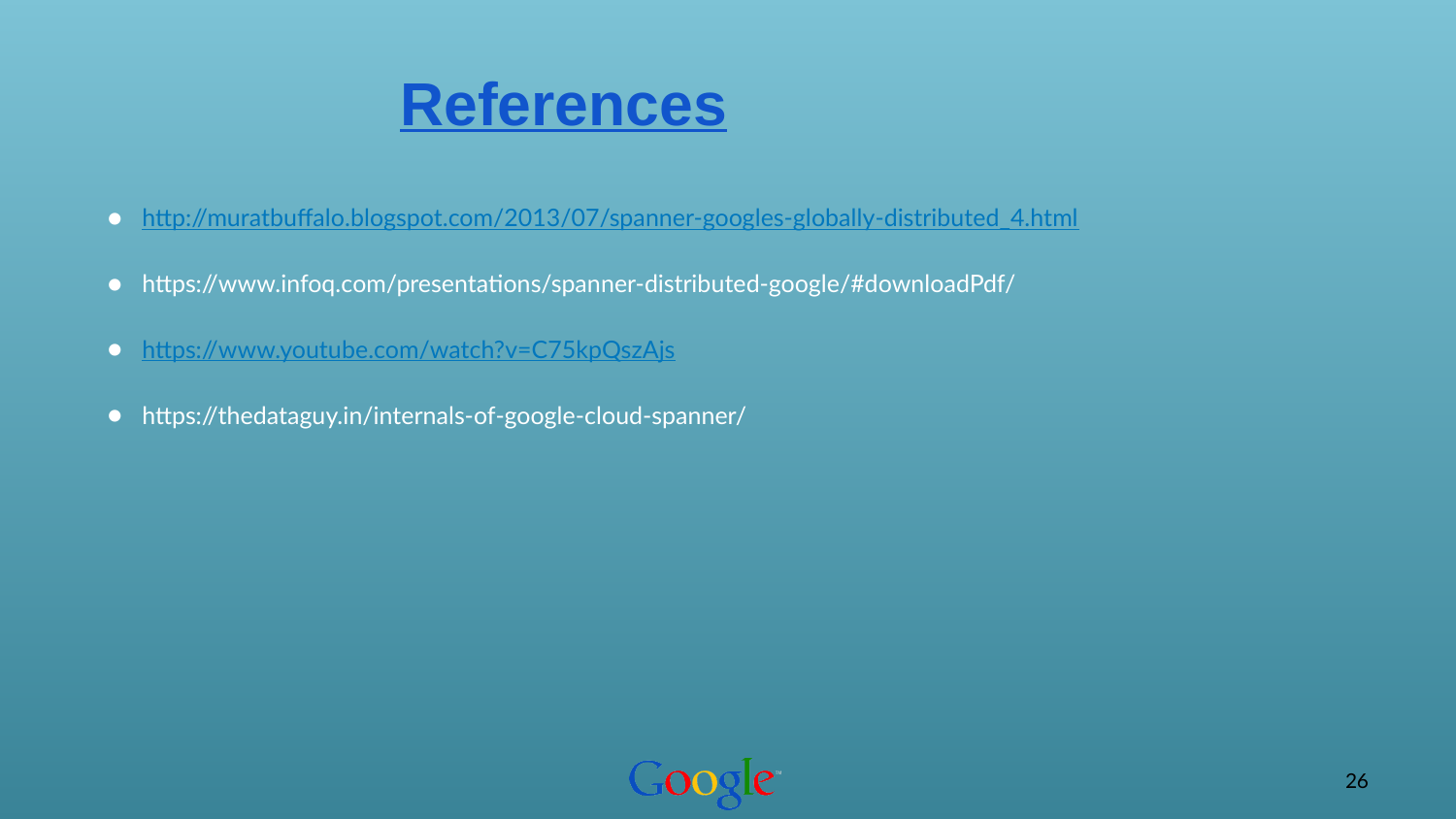

# References
http://muratbuffalo.blogspot.com/2013/07/spanner-googles-globally-distributed_4.html
https://www.infoq.com/presentations/spanner-distributed-google/#downloadPdf/
https://www.youtube.com/watch?v=C75kpQszAjs
https://thedataguy.in/internals-of-google-cloud-spanner/
26